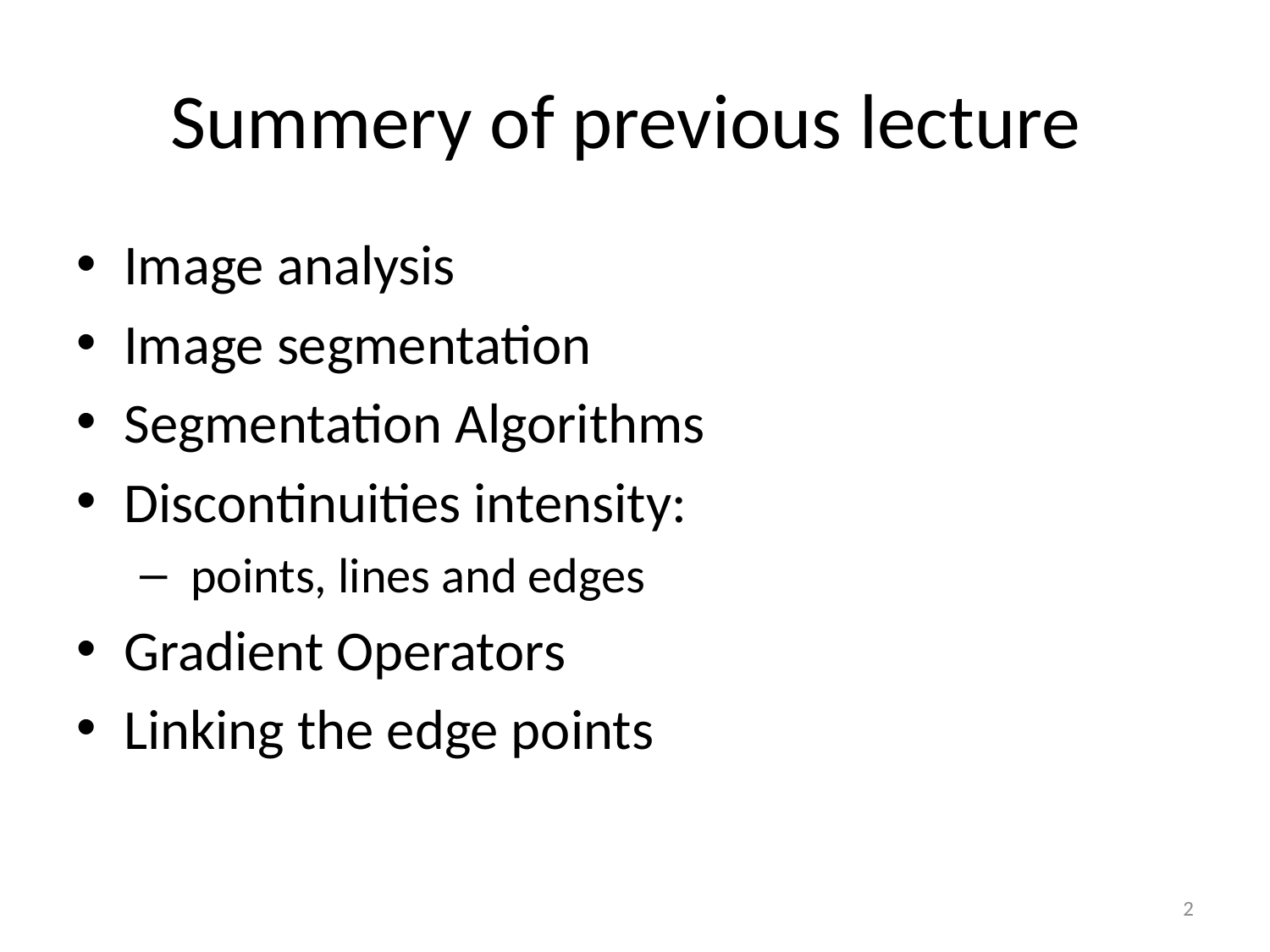

# Summery of previous lecture
Image analysis
Image segmentation
Segmentation Algorithms
Discontinuities intensity:
 points, lines and edges
Gradient Operators
Linking the edge points

2